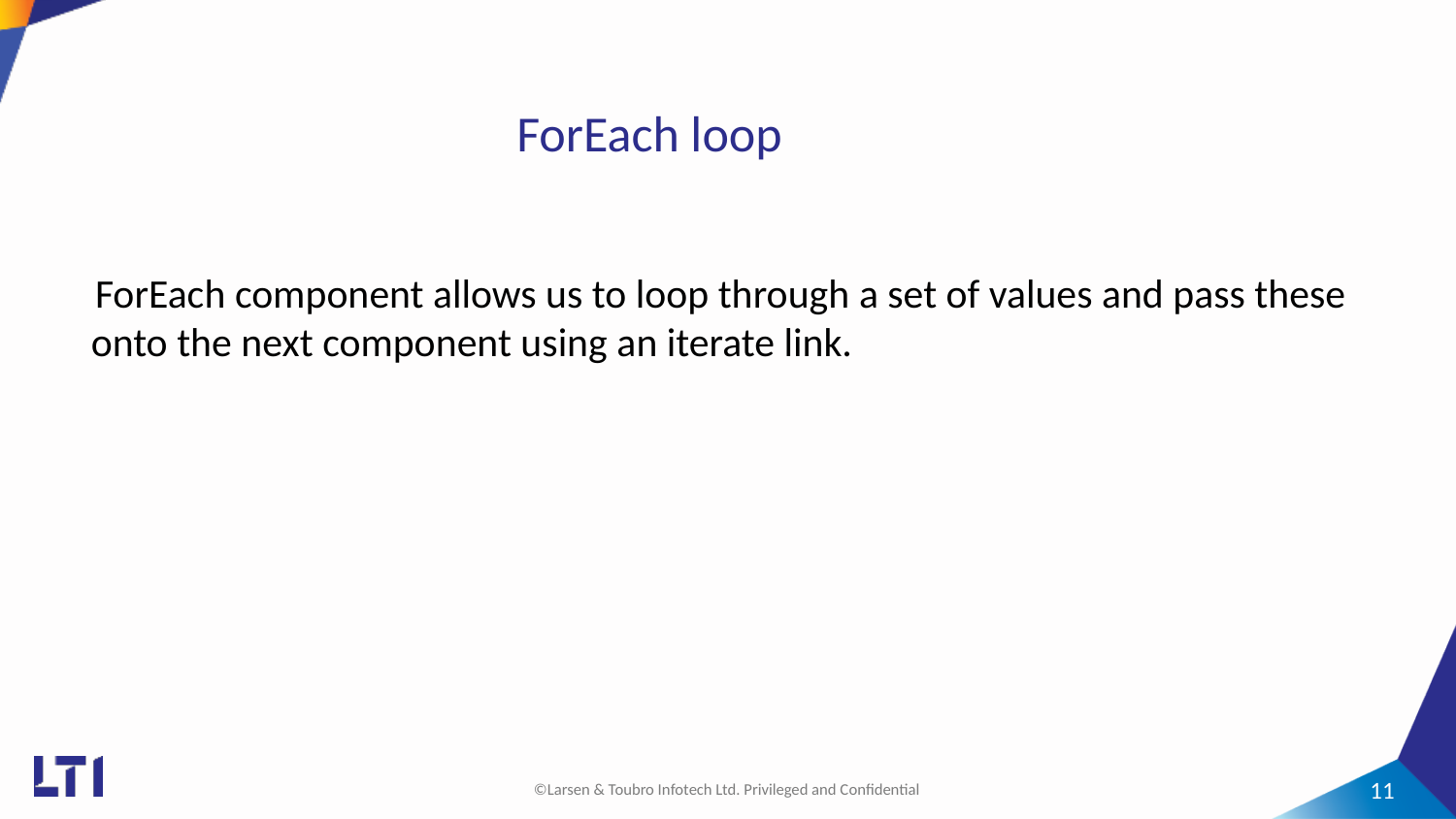

# ForEach loop
   ForEach component allows us to loop through a set of values and pass these onto the next component using an iterate link.